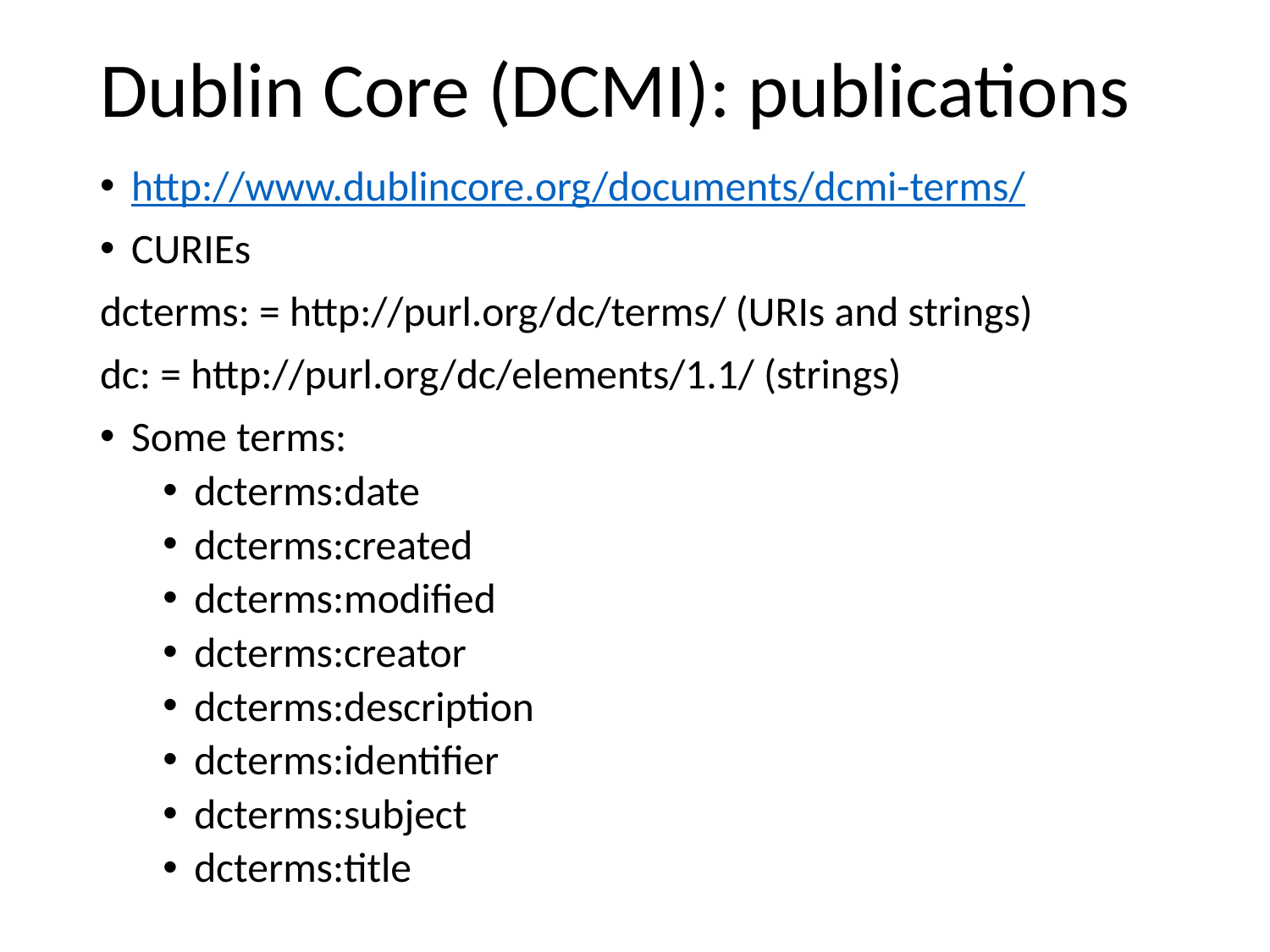

# Dublin Core (DCMI): publications
http://www.dublincore.org/documents/dcmi-terms/
CURIEs
dcterms: = http://purl.org/dc/terms/ (URIs and strings)
dc: = http://purl.org/dc/elements/1.1/ (strings)
Some terms:
dcterms:date
dcterms:created
dcterms:modified
dcterms:creator
dcterms:description
dcterms:identifier
dcterms:subject
dcterms:title